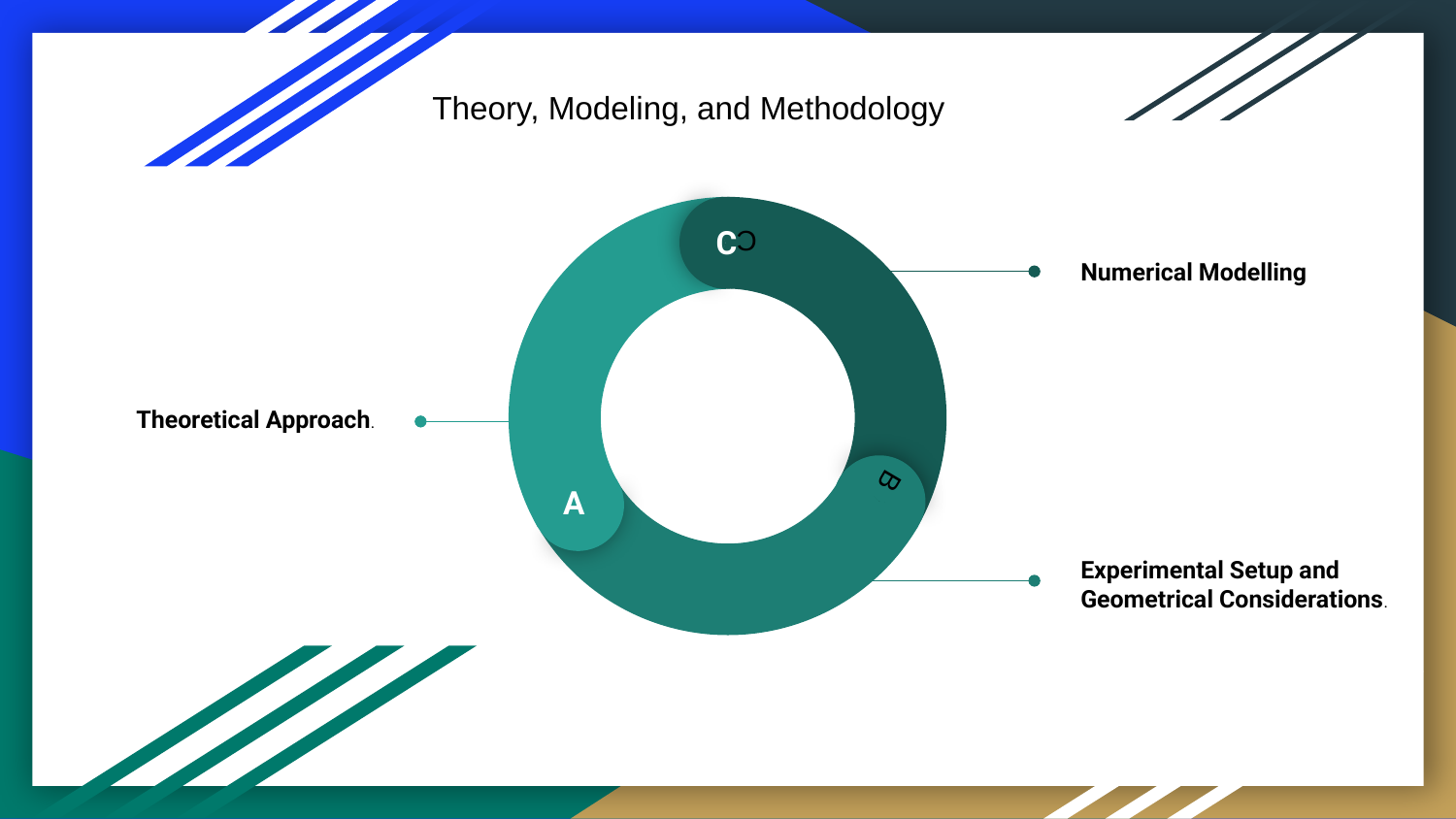

Theory, Modeling, and Methodology

C

C
B

A
Numerical Modelling
Theoretical Approach.
Experimental Setup and Geometrical Considerations.